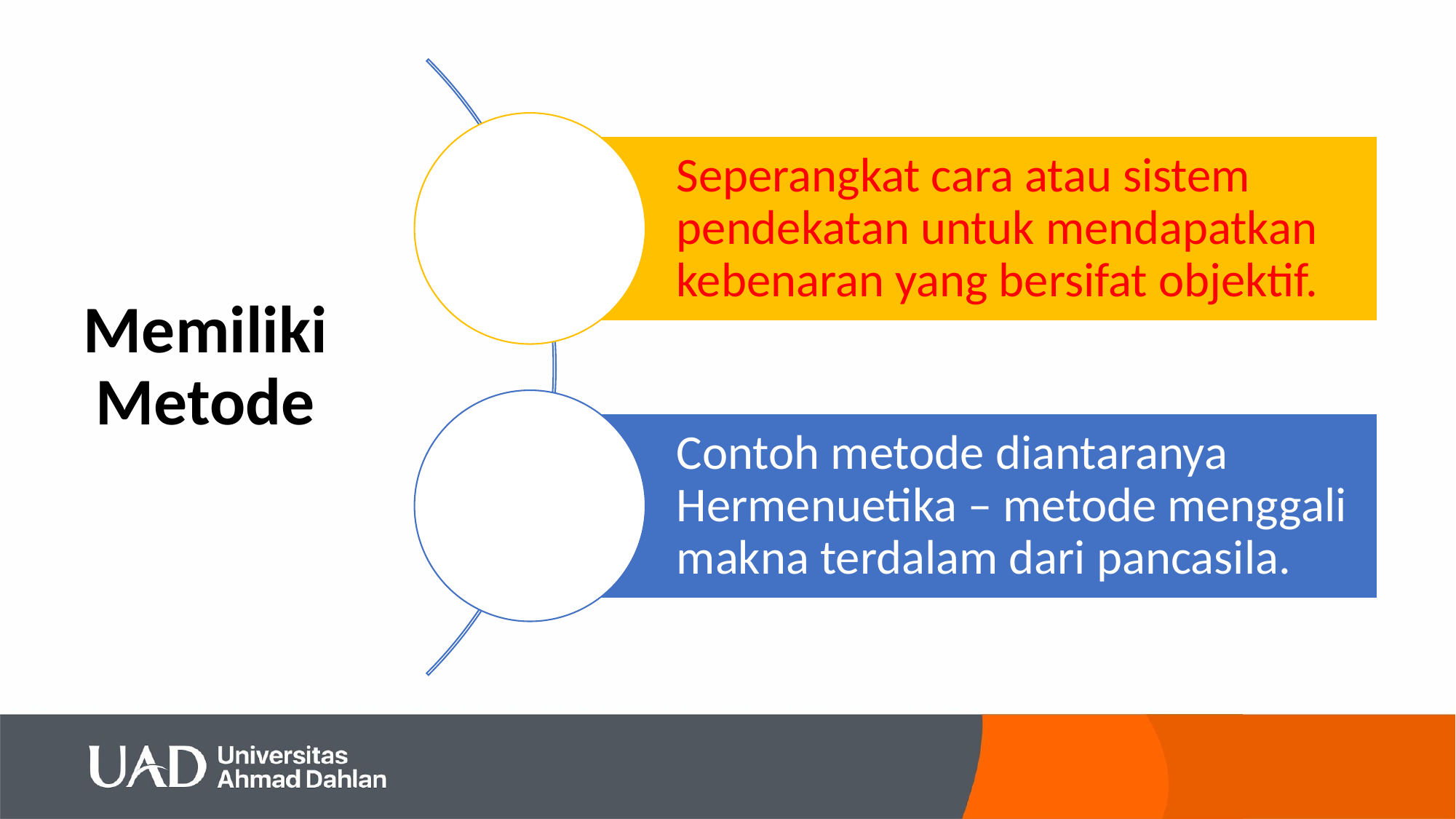

Seperangkat cara atau sistem pendekatan untuk mendapatkan kebenaran yang bersifat objektif.

Contoh metode diantaranya Hermenuetika – metode menggali makna terdalam dari pancasila.
# Memiliki Metode